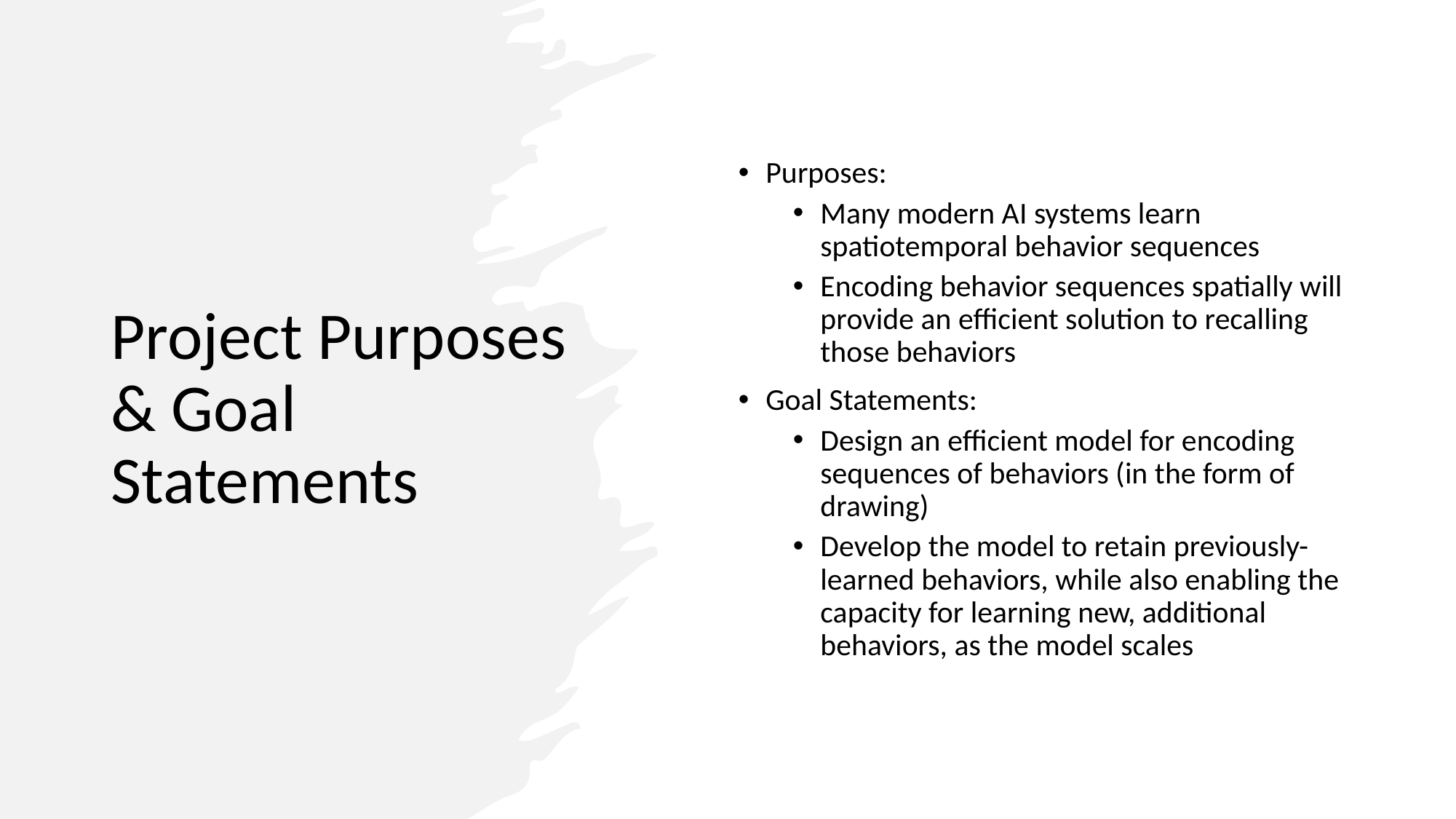

# Project Purposes & Goal Statements
Purposes:
Many modern AI systems learn spatiotemporal behavior sequences
Encoding behavior sequences spatially will provide an efficient solution to recalling those behaviors
Goal Statements:
Design an efficient model for encoding sequences of behaviors (in the form of drawing)
Develop the model to retain previously-learned behaviors, while also enabling the capacity for learning new, additional behaviors, as the model scales